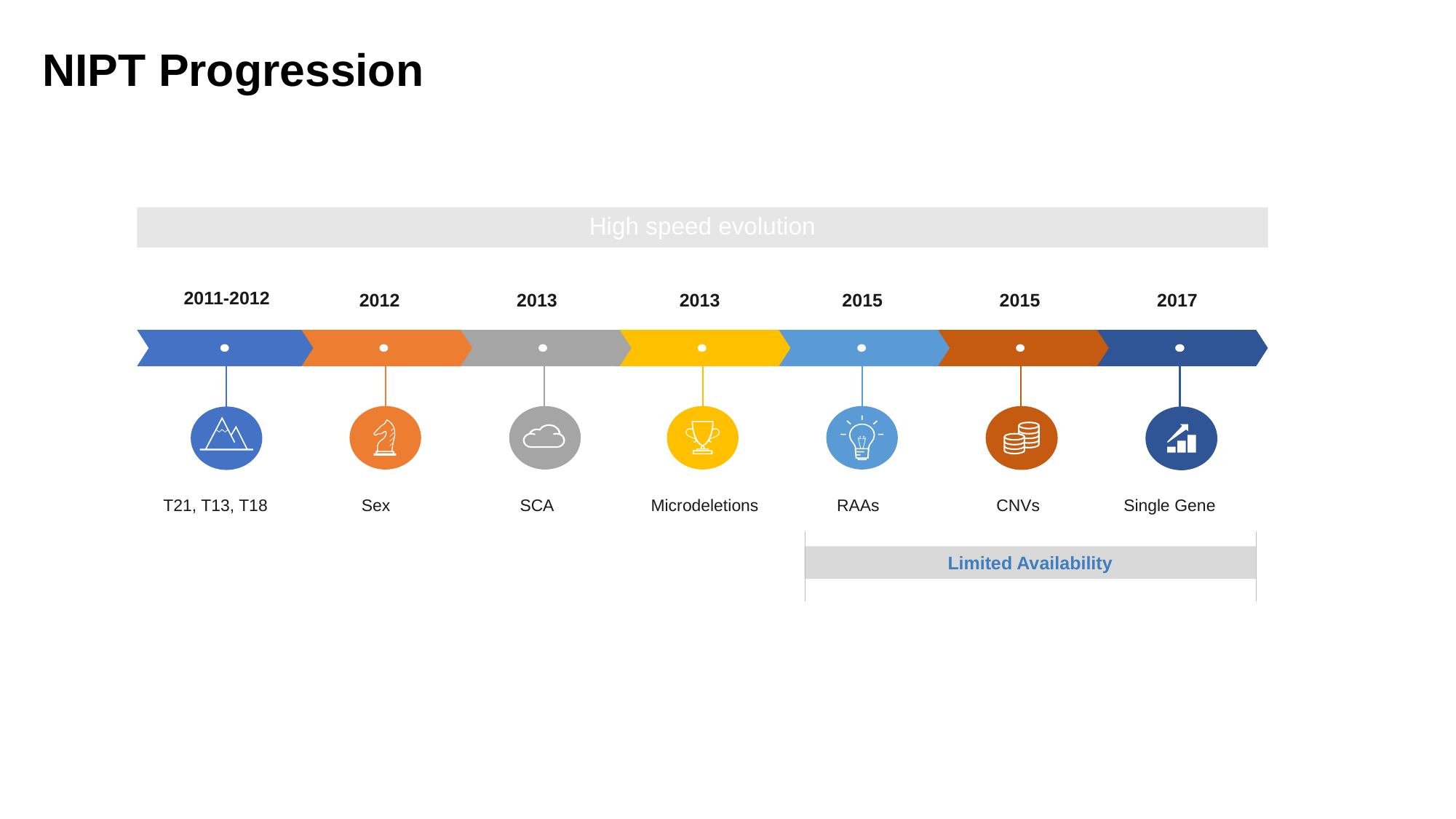

# NIPT Progression
High speed evolution

2012
2013
2013
2015
2015
2017
2011-2012

T21, T13, T18
Sex
SCA
Microdeletions
RAAs
CNVs
Single Gene
Limited Availability